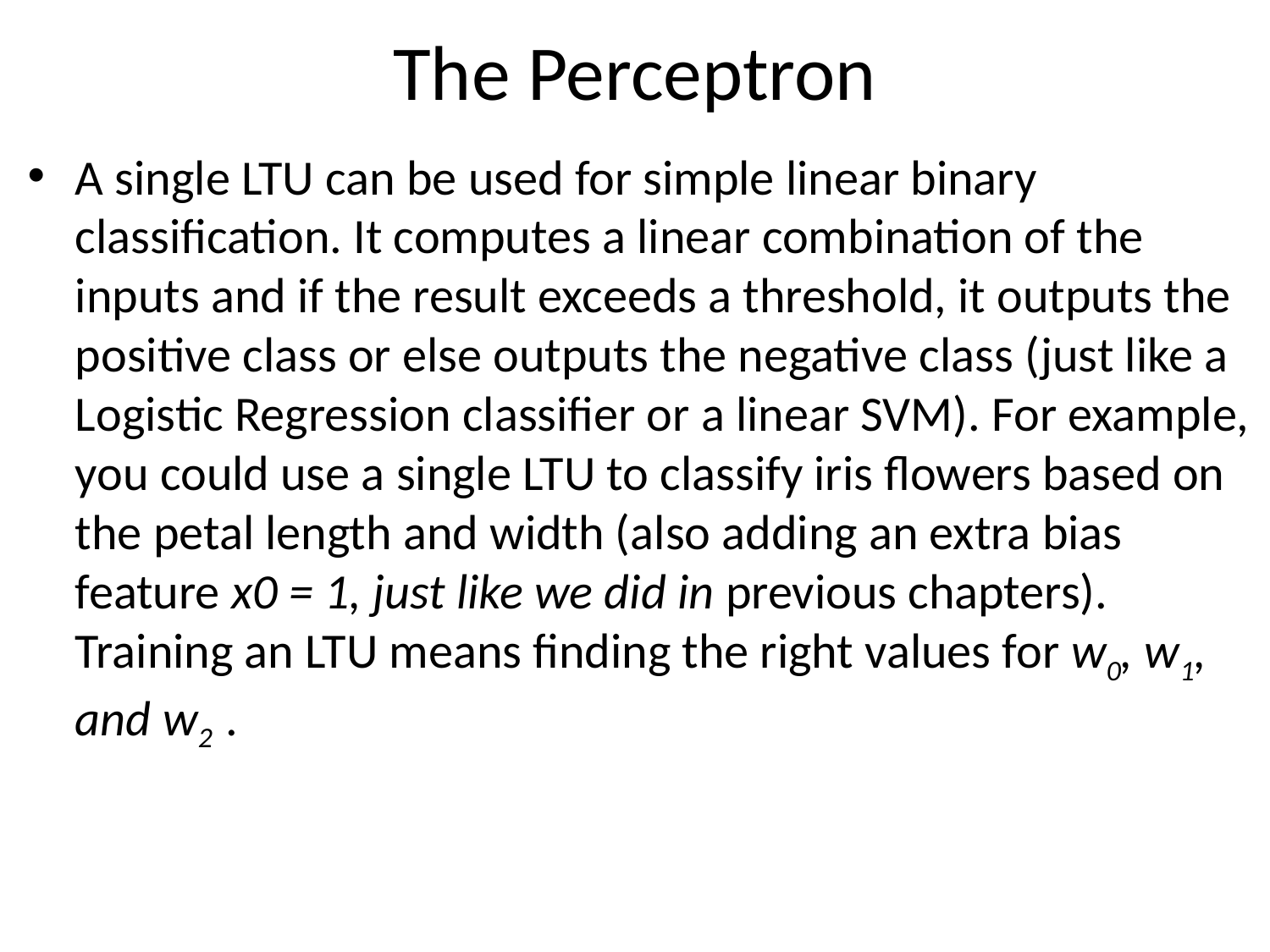

# The Perceptron
A single LTU can be used for simple linear binary classification. It computes a linear combination of the inputs and if the result exceeds a threshold, it outputs the positive class or else outputs the negative class (just like a Logistic Regression classifier or a linear SVM). For example, you could use a single LTU to classify iris flowers based on the petal length and width (also adding an extra bias feature x0 = 1, just like we did in previous chapters). Training an LTU means finding the right values for w0, w1, and w2  .